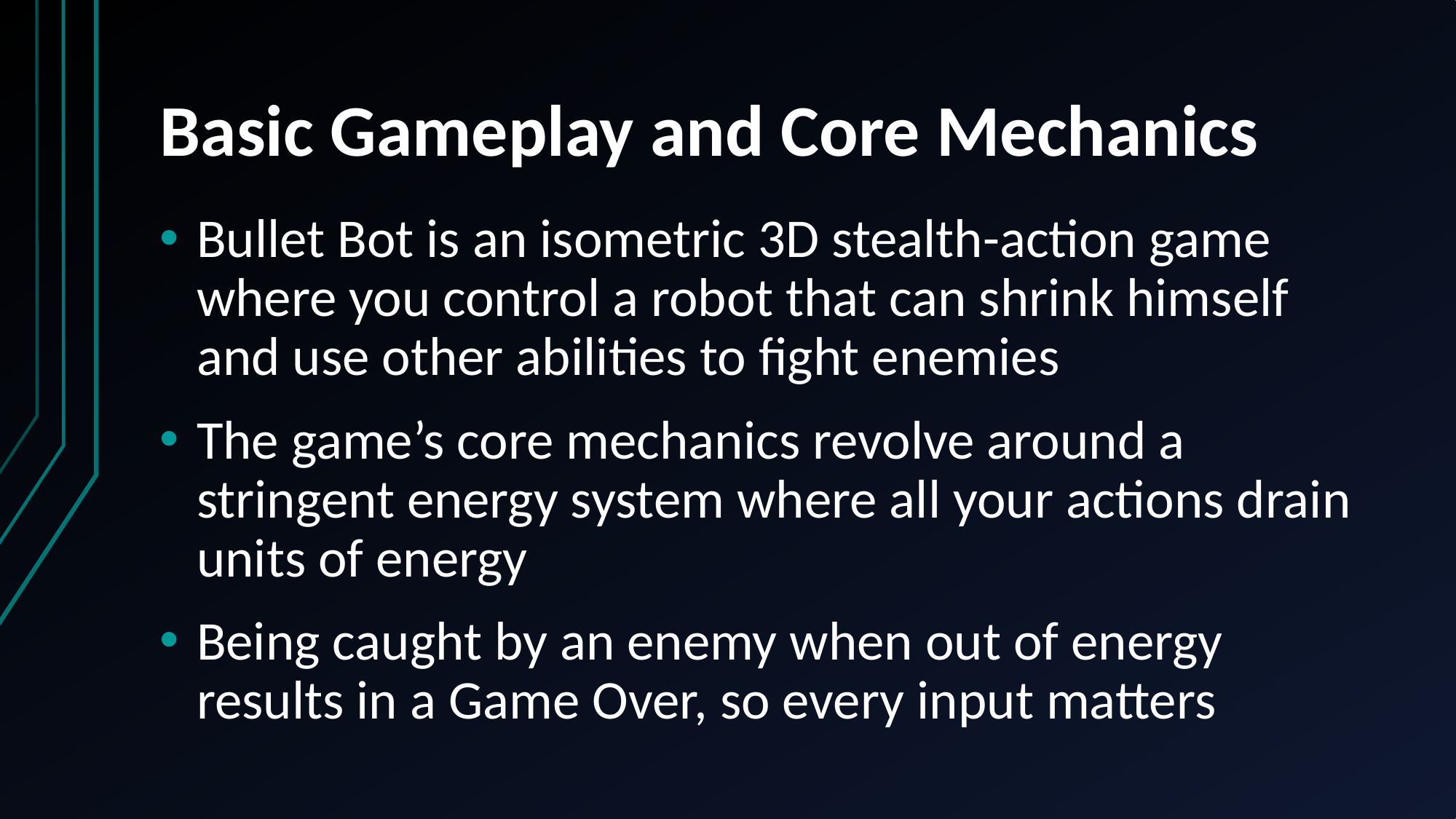

# Basic Gameplay and Core Mechanics
Bullet Bot is an isometric 3D stealth-action game where you control a robot that can shrink himself and use other abilities to fight enemies
The game’s core mechanics revolve around a stringent energy system where all your actions drain units of energy
Being caught by an enemy when out of energy results in a Game Over, so every input matters